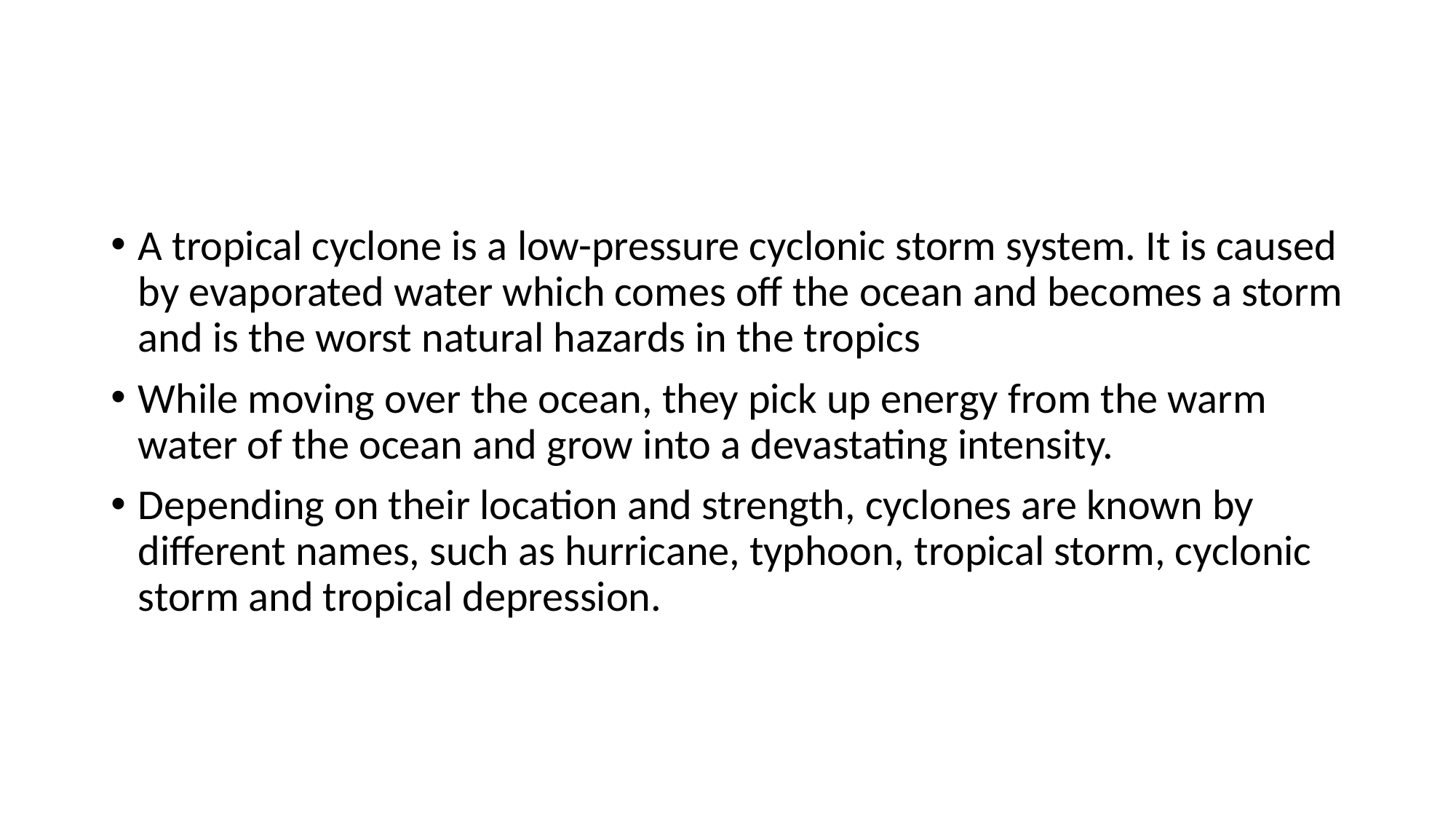

#
A tropical cyclone is a low-pressure cyclonic storm system. It is caused by evaporated water which comes off the ocean and becomes a storm and is the worst natural hazards in the tropics
While moving over the ocean, they pick up energy from the warm water of the ocean and grow into a devastating intensity.
Depending on their location and strength, cyclones are known by different names, such as hurricane, typhoon, tropical storm, cyclonic storm and tropical depression.